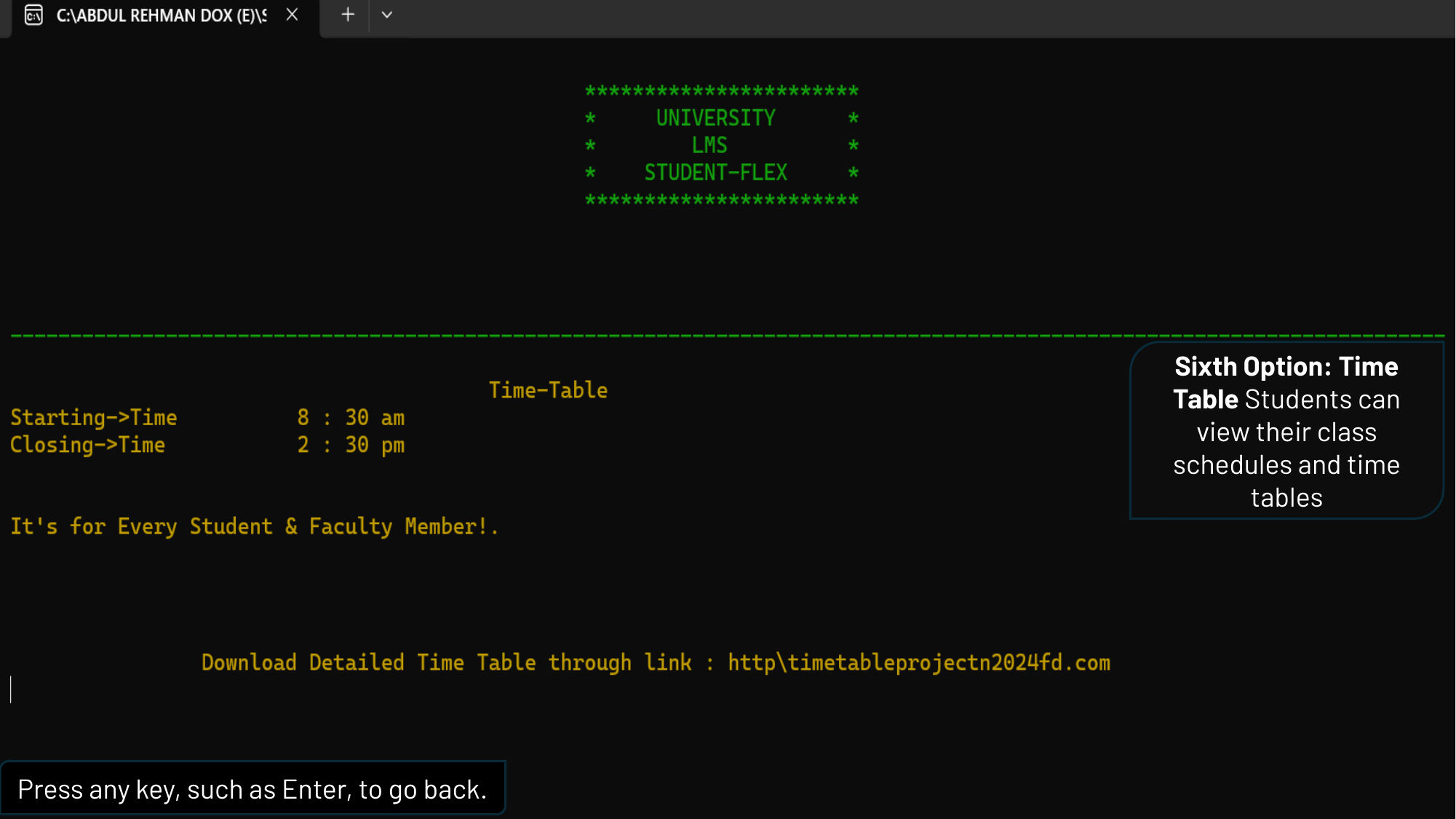

Sixth Option: Time Table Students can view their class schedules and time tables
Press any key, such as Enter, to go back.